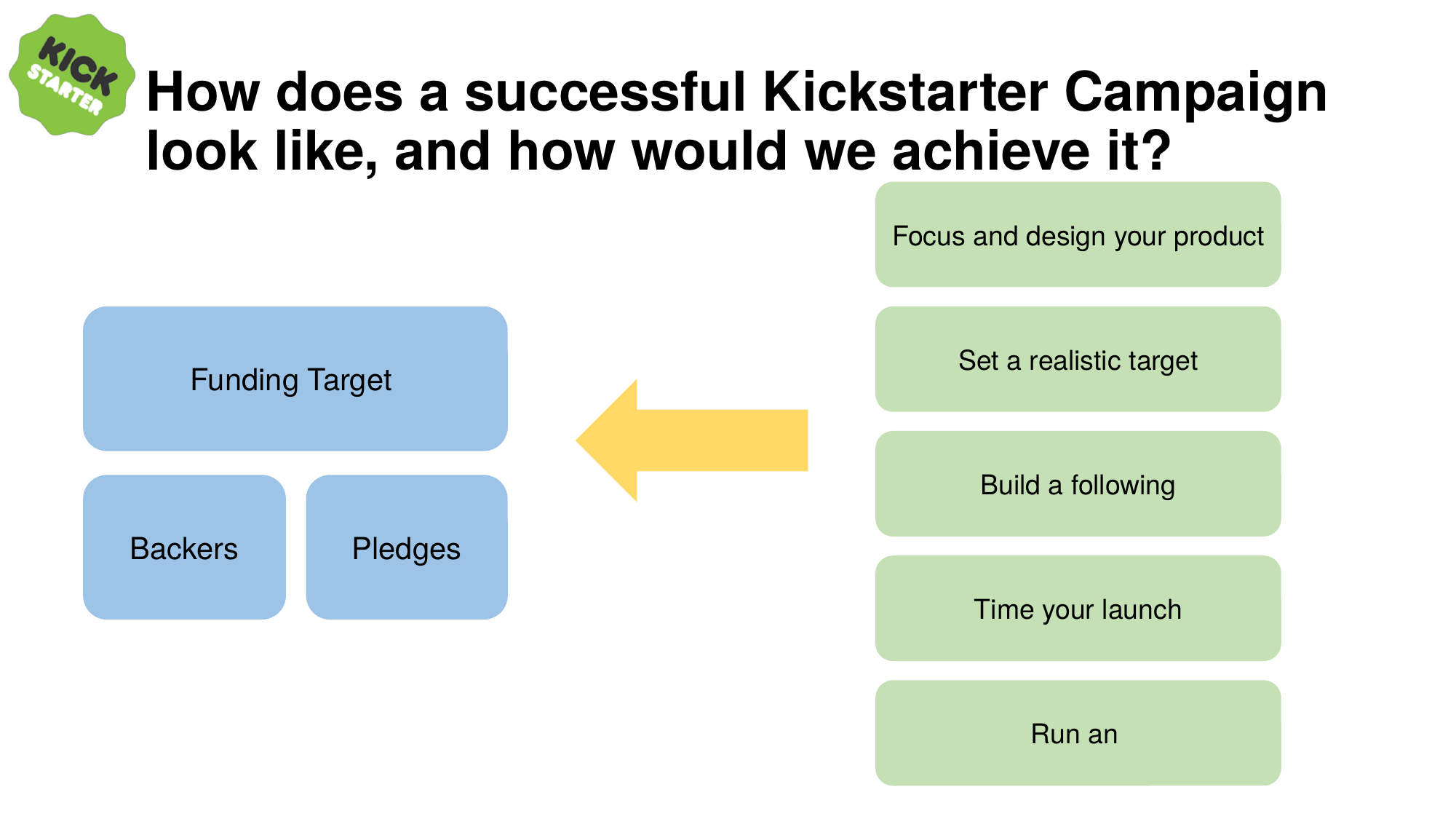

# How does a successful Kickstarter Campaign look like, and how would we achieve it?
Focus and design your product
Funding Target
Set a realistic target

Build a following
Backers
Pledges
Time your launch
Run an